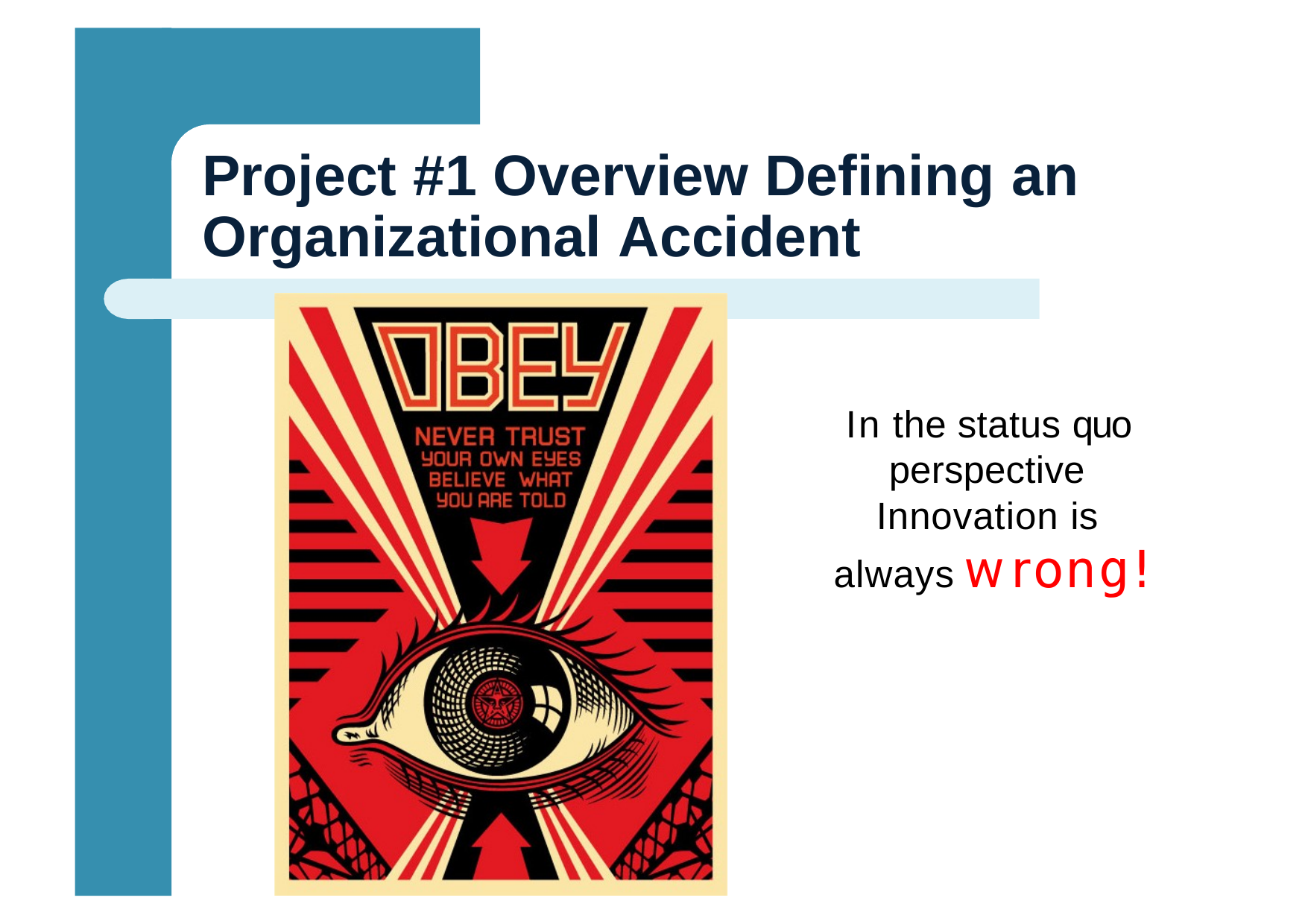

# Project #1 Overview Defining an
Organizational Accident

In the status quo  perspective  Innovation is  always wrong!